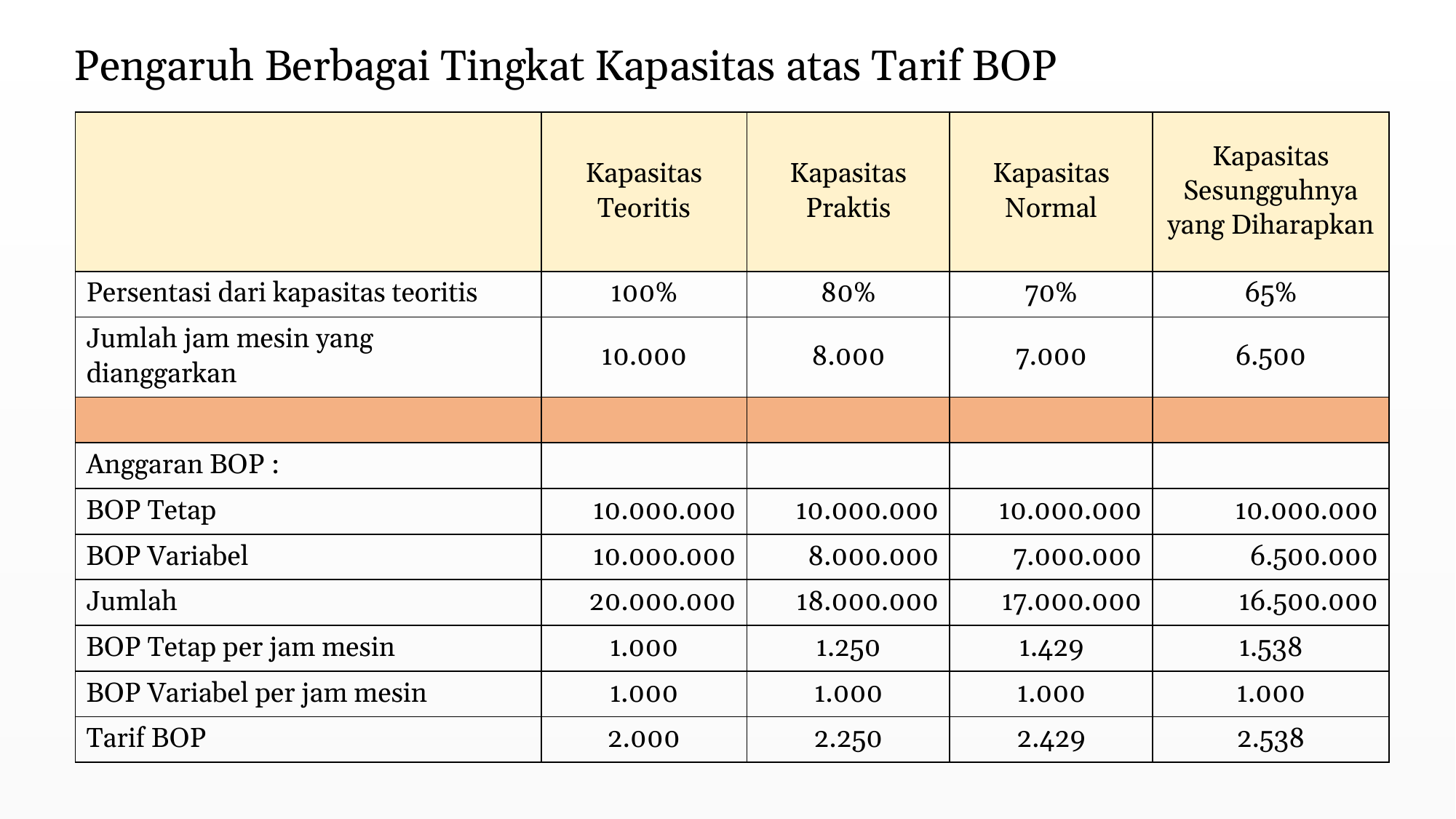

Pengaruh Berbagai Tingkat Kapasitas atas Tarif BOP

|  | Kapasitas Teoritis | Kapasitas Praktis | Kapasitas Normal | Kapasitas Sesungguhnya yang Diharapkan |
| --- | --- | --- | --- | --- |
| Persentasi dari kapasitas teoritis | 100% | 80% | 70% | 65% |
| Jumlah jam mesin yang dianggarkan | 10.000 | 8.000 | 7.000 | 6.500 |
|  |  |  |  |  |
| Anggaran BOP : |  |  |  |  |
| BOP Tetap | 10.000.000 | 10.000.000 | 10.000.000 | 10.000.000 |
| BOP Variabel | 10.000.000 | 8.000.000 | 7.000.000 | 6.500.000 |
| Jumlah | 20.000.000 | 18.000.000 | 17.000.000 | 16.500.000 |
| BOP Tetap per jam mesin | 1.000 | 1.250 | 1.429 | 1.538 |
| BOP Variabel per jam mesin | 1.000 | 1.000 | 1.000 | 1.000 |
| Tarif BOP | 2.000 | 2.250 | 2.429 | 2.538 |